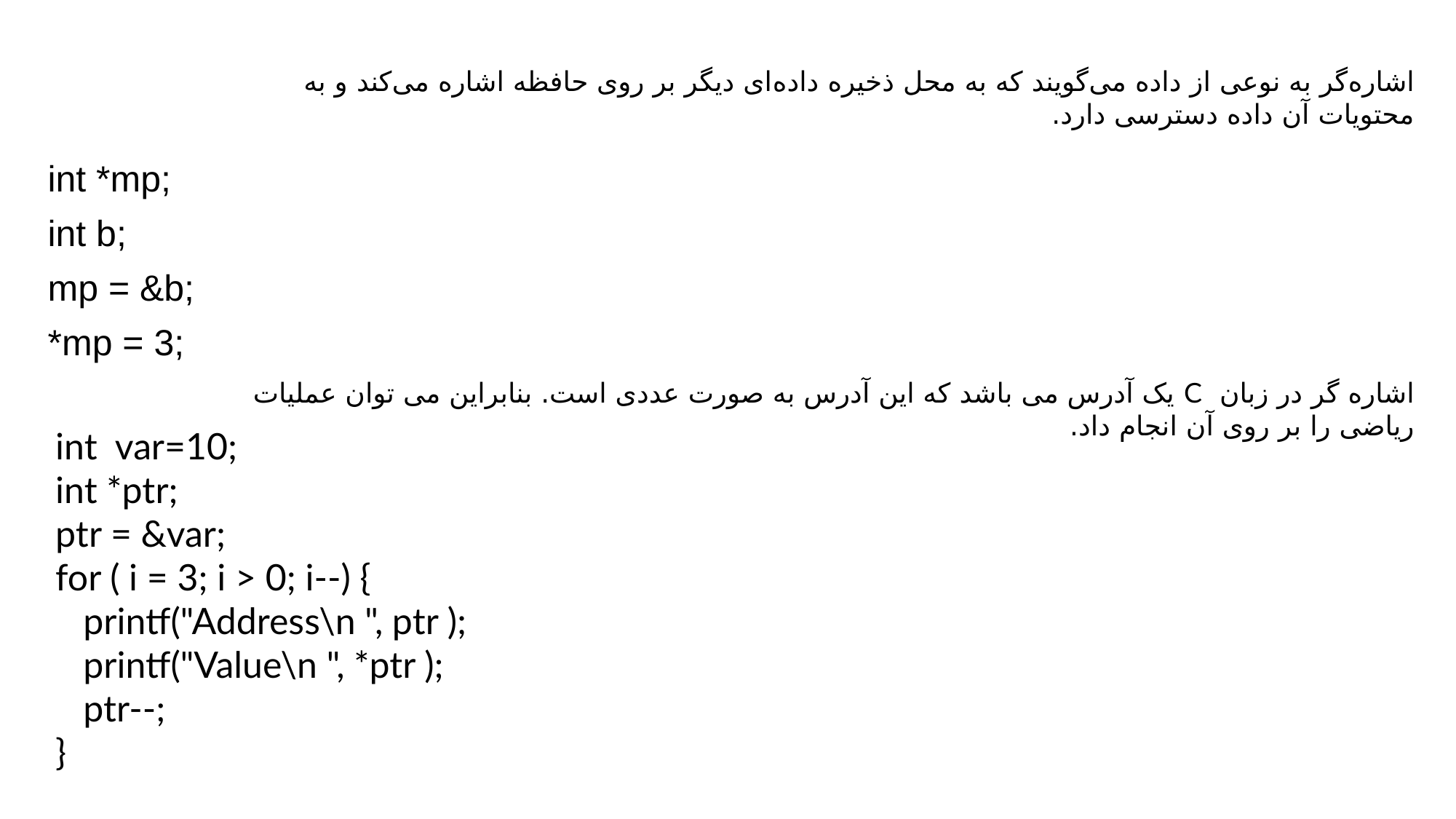

اشاره‌گر به نوعی از داده می‌گویند که به محل ذخیره داده‌ای دیگر بر روی حافظه اشاره می‌کند و به محتویات آن داده دسترسی دارد.
int *mp;
int b;
mp = &b;
*mp = 3;
اشاره گر در زبان  C یک آدرس می باشد که این آدرس به صورت عددی است. بنابراین می توان عملیات ریاضی را بر روی آن انجام داد.
   int  var=10;
   int *ptr;
   ptr = &var;
   for ( i = 3; i > 0; i--) {
      printf("Address\n ", ptr );
      printf("Value\n ", *ptr );
      ptr--;
   }